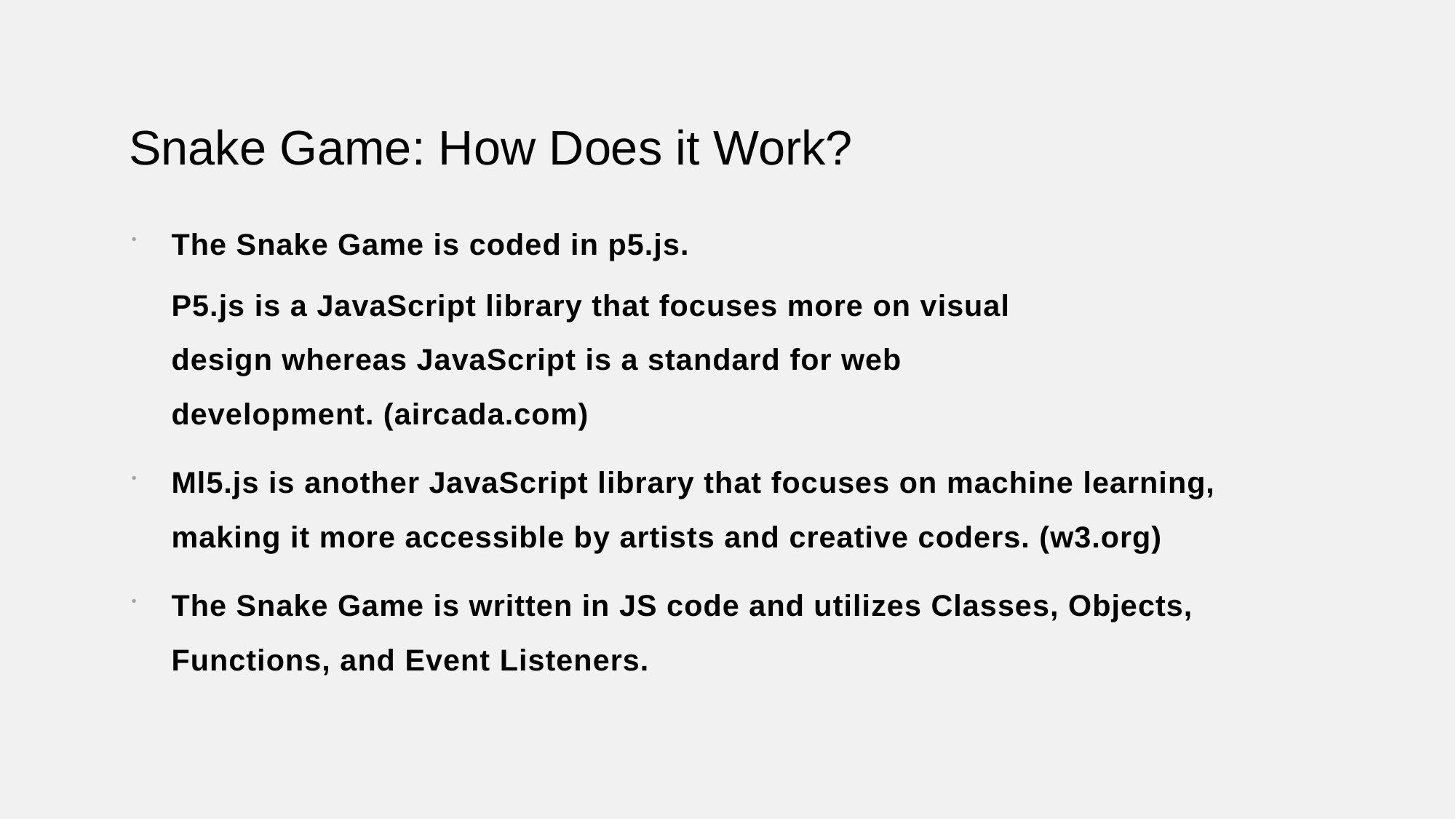

# Snake Game: How Does it Work?
The Snake Game is coded in p5.js.
P5.js is a JavaScript library that focuses more on visual design whereas JavaScript is a standard for web development. (aircada.com)
Ml5.js is another JavaScript library that focuses on machine learning, making it more accessible by artists and creative coders. (w3.org)
The Snake Game is written in JS code and utilizes Classes, Objects, Functions, and Event Listeners.